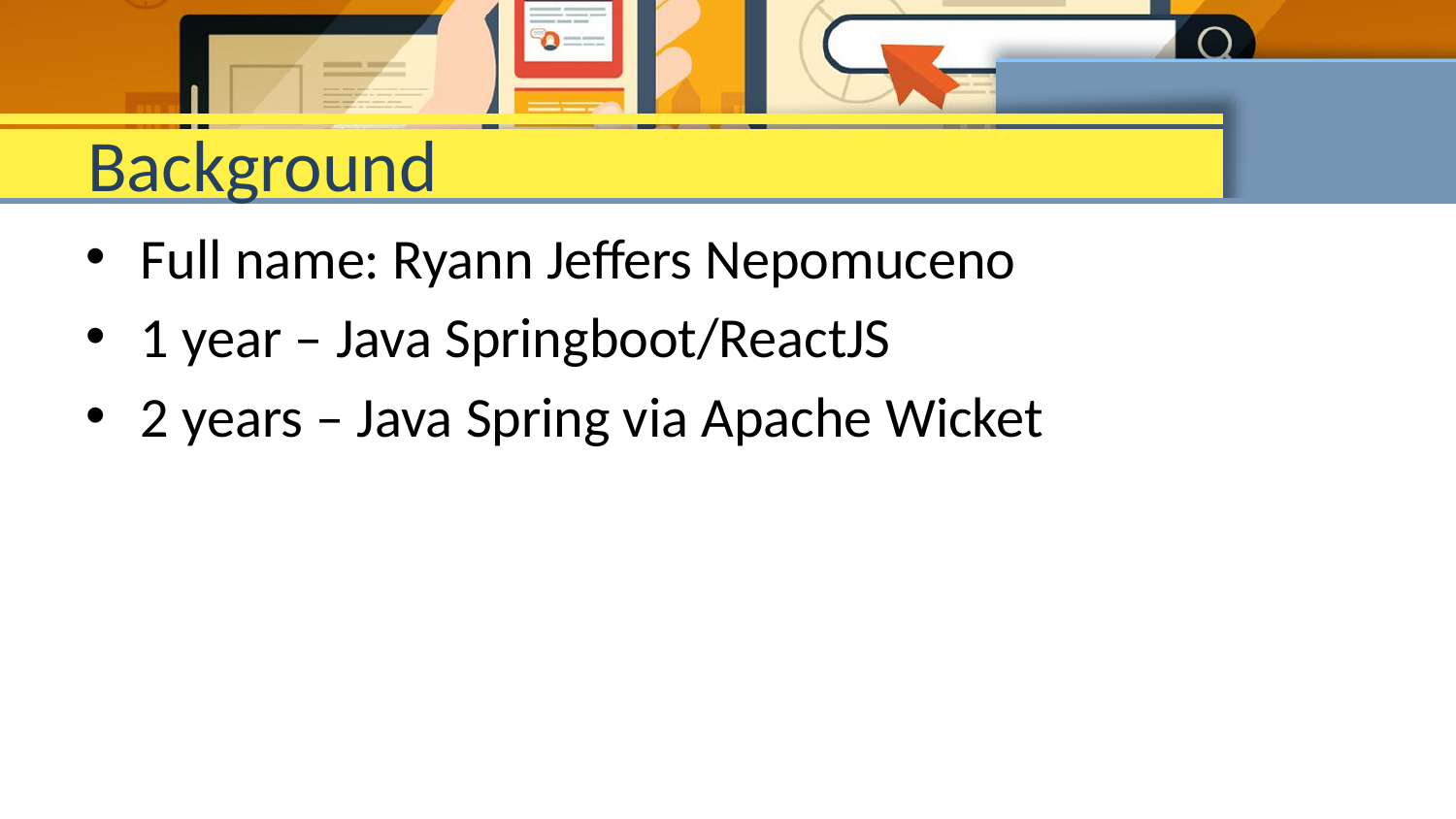

# Background
Full name: Ryann Jeffers Nepomuceno
1 year – Java Springboot/ReactJS
2 years – Java Spring via Apache Wicket